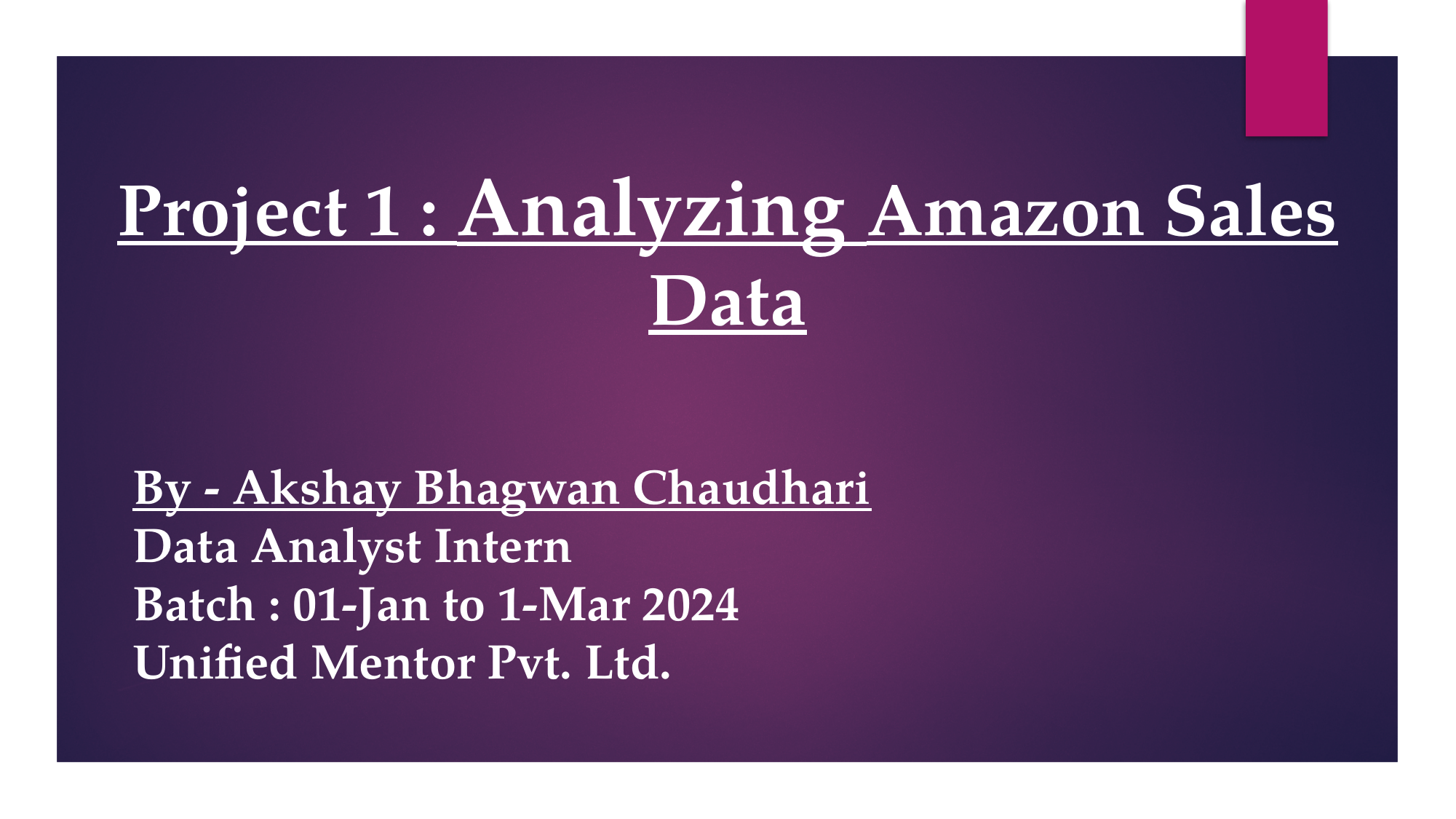

Project 1 : Analyzing Amazon Sales Data
By - Akshay Bhagwan Chaudhari
Data Analyst Intern
Batch : 01-Jan to 1-Mar 2024
Unified Mentor Pvt. Ltd.